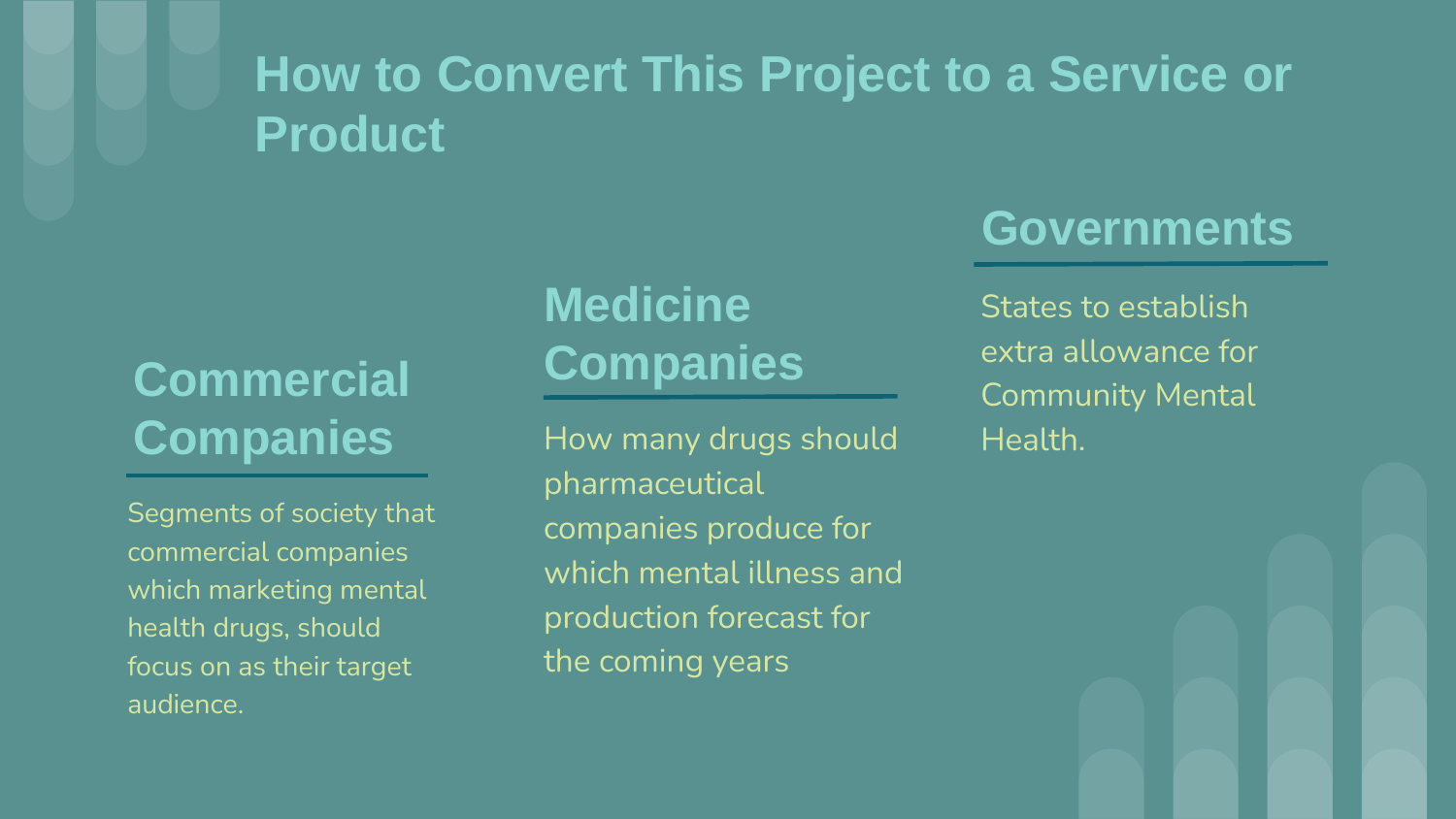

# How to Convert This Project to a Service or Product
Governments
States to establish extra allowance for Community Mental Health.
Medicine Companies
Commercial Companies
How many drugs should pharmaceutical companies produce for which mental illness and production forecast for the coming years
Segments of society that commercial companies which marketing mental health drugs, should focus on as their target audience.